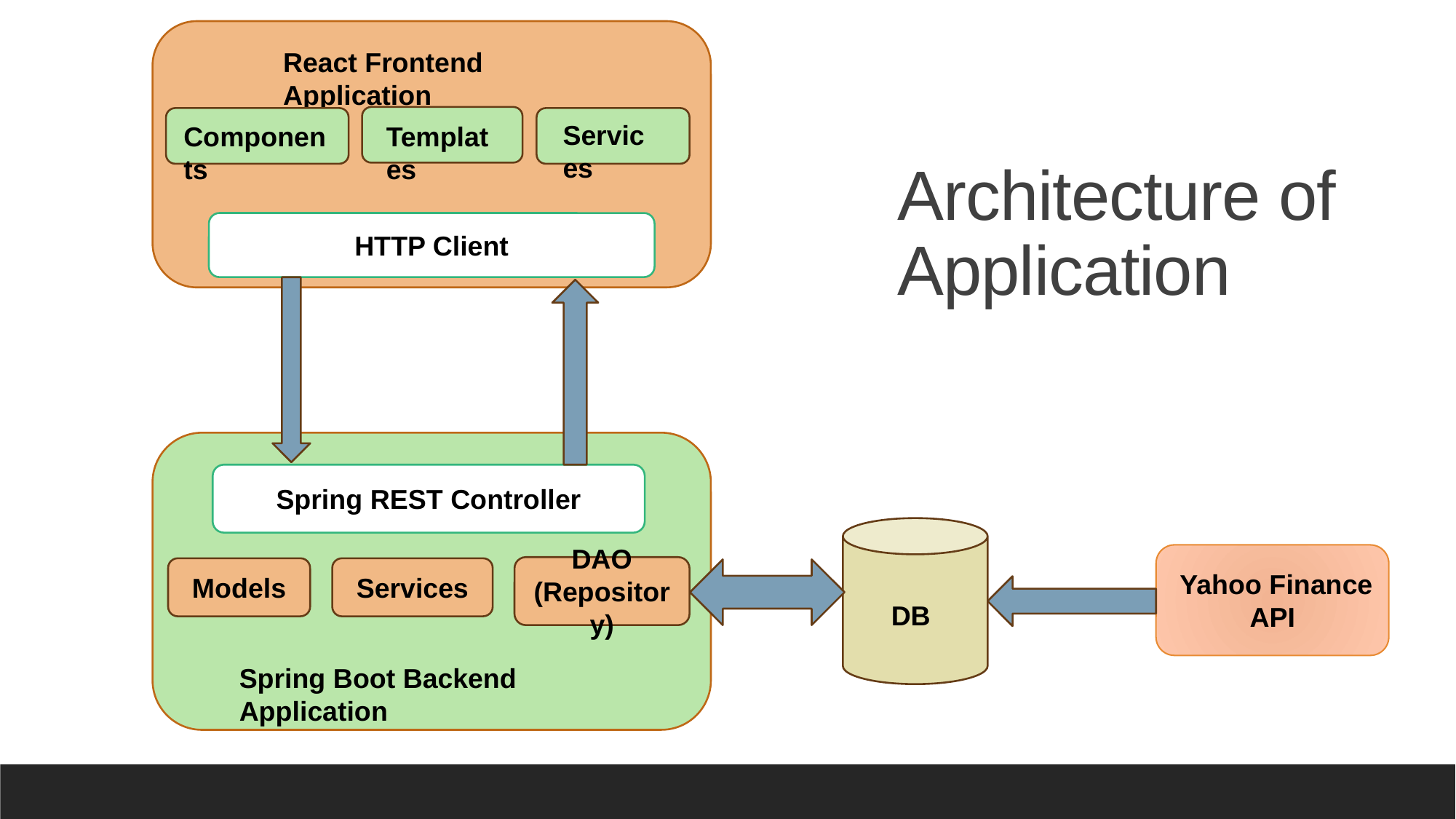

React Frontend Application

Services
Components
Templates
Architecture of Application
HTTP Client

Spring REST Controller

 Yahoo Finance API
DAO (Repository)
Models
Services

DB
Spring Boot Backend Application